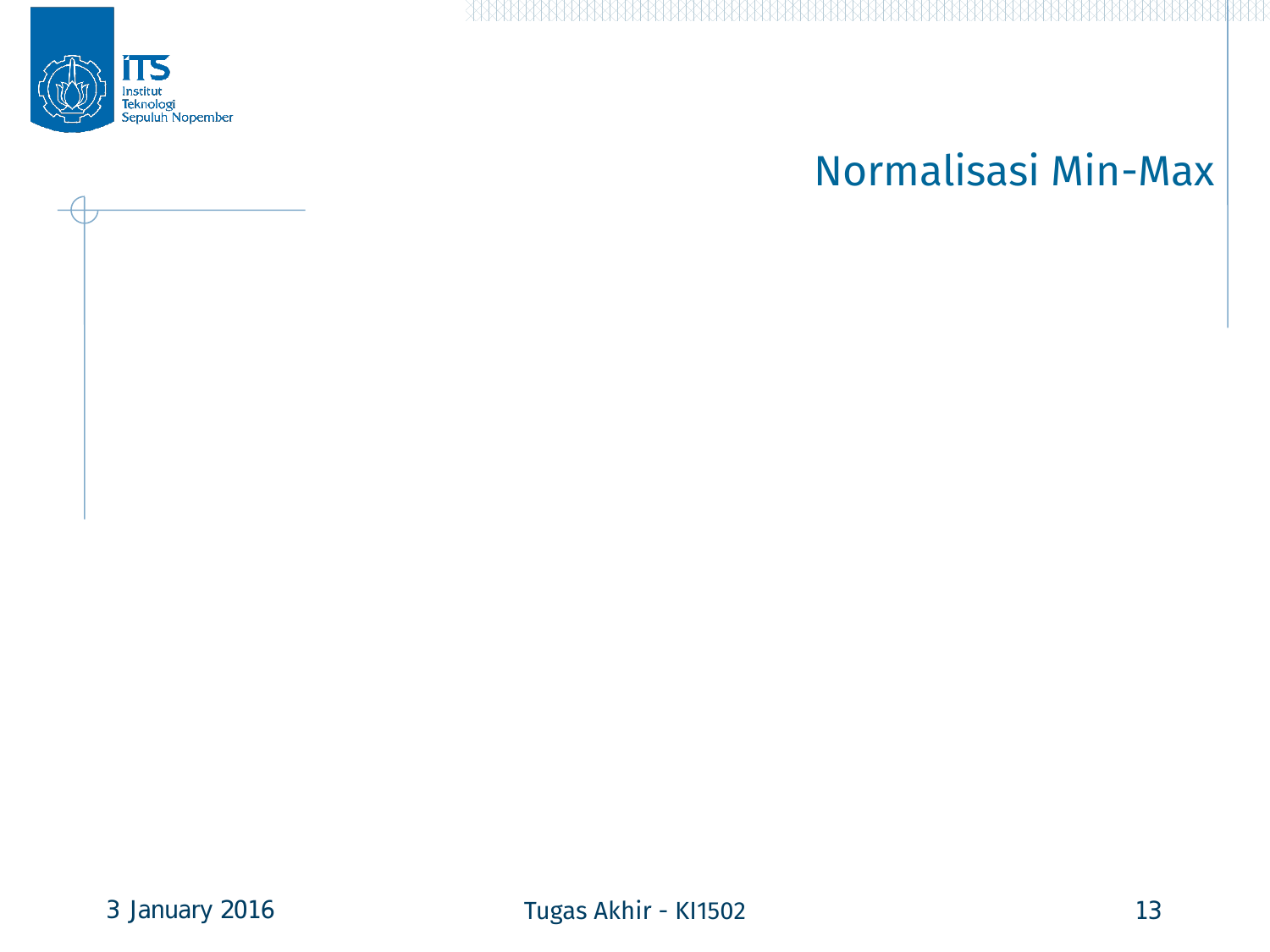

# Normalisasi Min-Max

3 January 2016
Tugas Akhir - KI1502
13